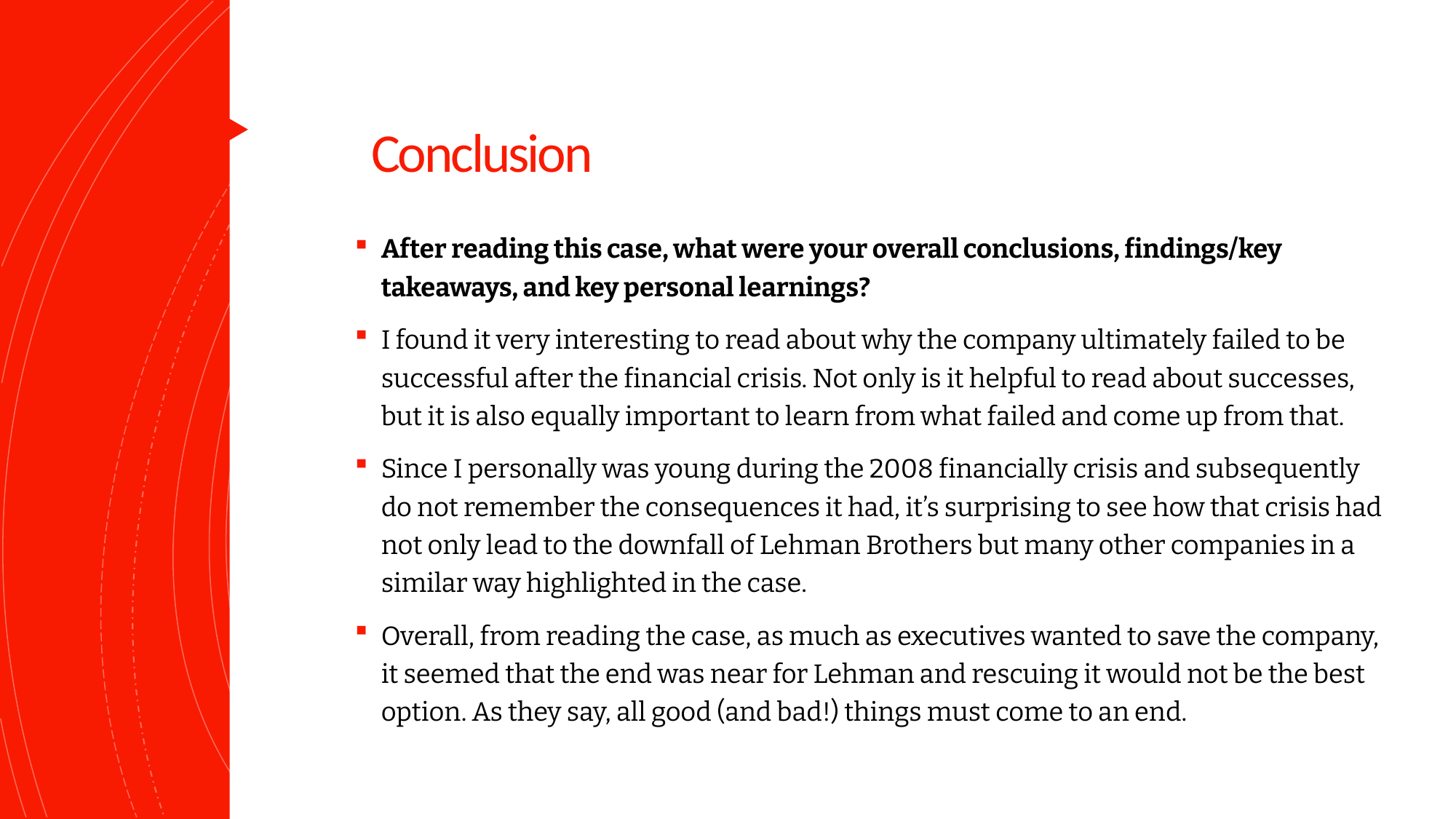

# Conclusion

After reading this case, what were your overall conclusions, findings/key takeaways, and key personal learnings?
I found it very interesting to read about why the company ultimately failed to be successful after the financial crisis. Not only is it helpful to read about successes, but it is also equally important to learn from what failed and come up from that.
Since I personally was young during the 2008 financially crisis and subsequently do not remember the consequences it had, it’s surprising to see how that crisis had not only lead to the downfall of Lehman Brothers but many other companies in a similar way highlighted in the case.
Overall, from reading the case, as much as executives wanted to save the company, it seemed that the end was near for Lehman and rescuing it would not be the best option. As they say, all good (and bad!) things must come to an end.